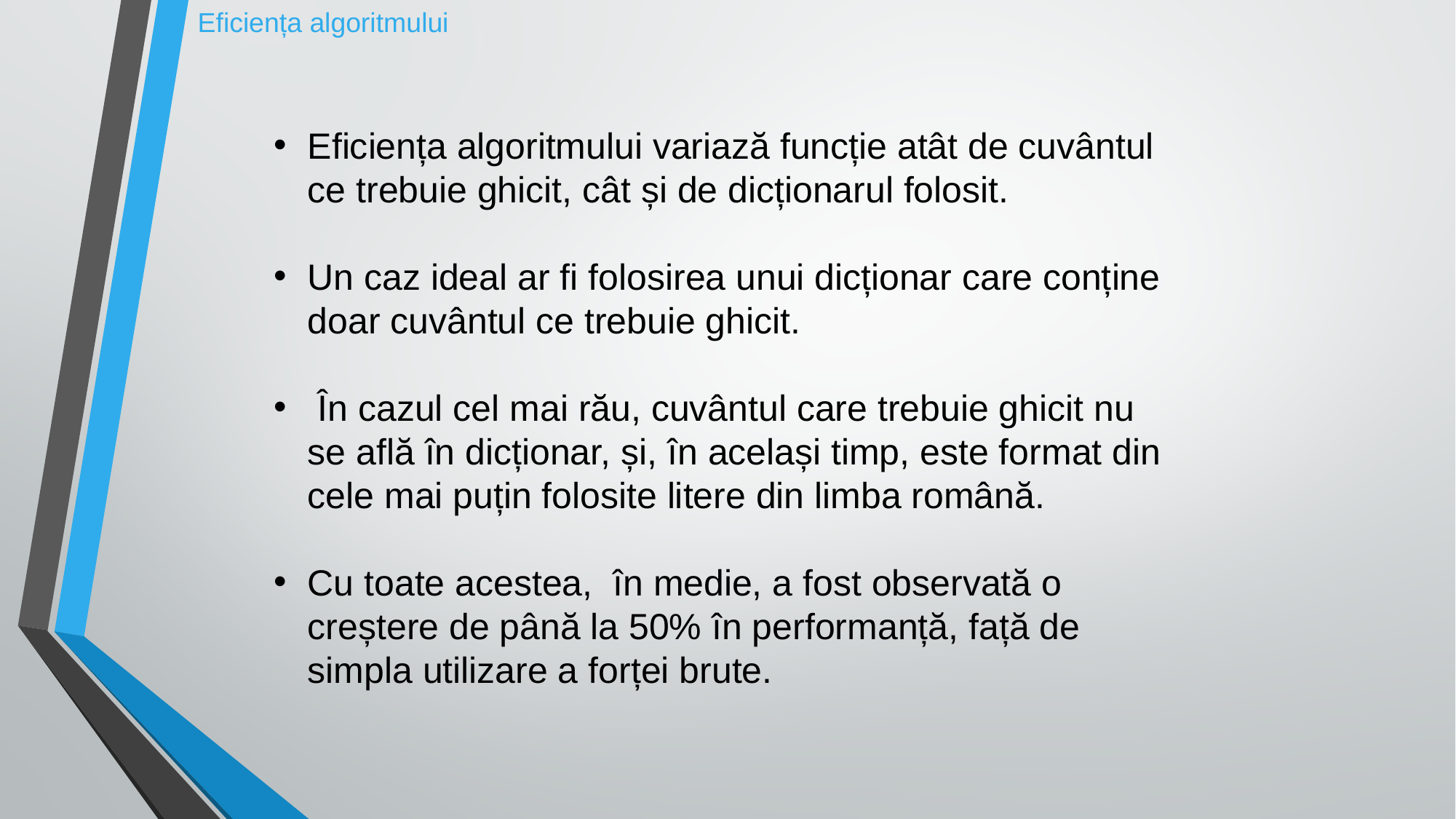

Eficiența algoritmului
Eficiența algoritmului variază funcție atât de cuvântul ce trebuie ghicit, cât și de dicționarul folosit.

Un caz ideal ar fi folosirea unui dicționar care conține doar cuvântul ce trebuie ghicit.

 În cazul cel mai rău, cuvântul care trebuie ghicit nu se află în dicționar, și, în același timp, este format din cele mai puțin folosite litere din limba română.

Cu toate acestea,  în medie, a fost observată o creștere de până la 50% în performanță, față de simpla utilizare a forței brute.